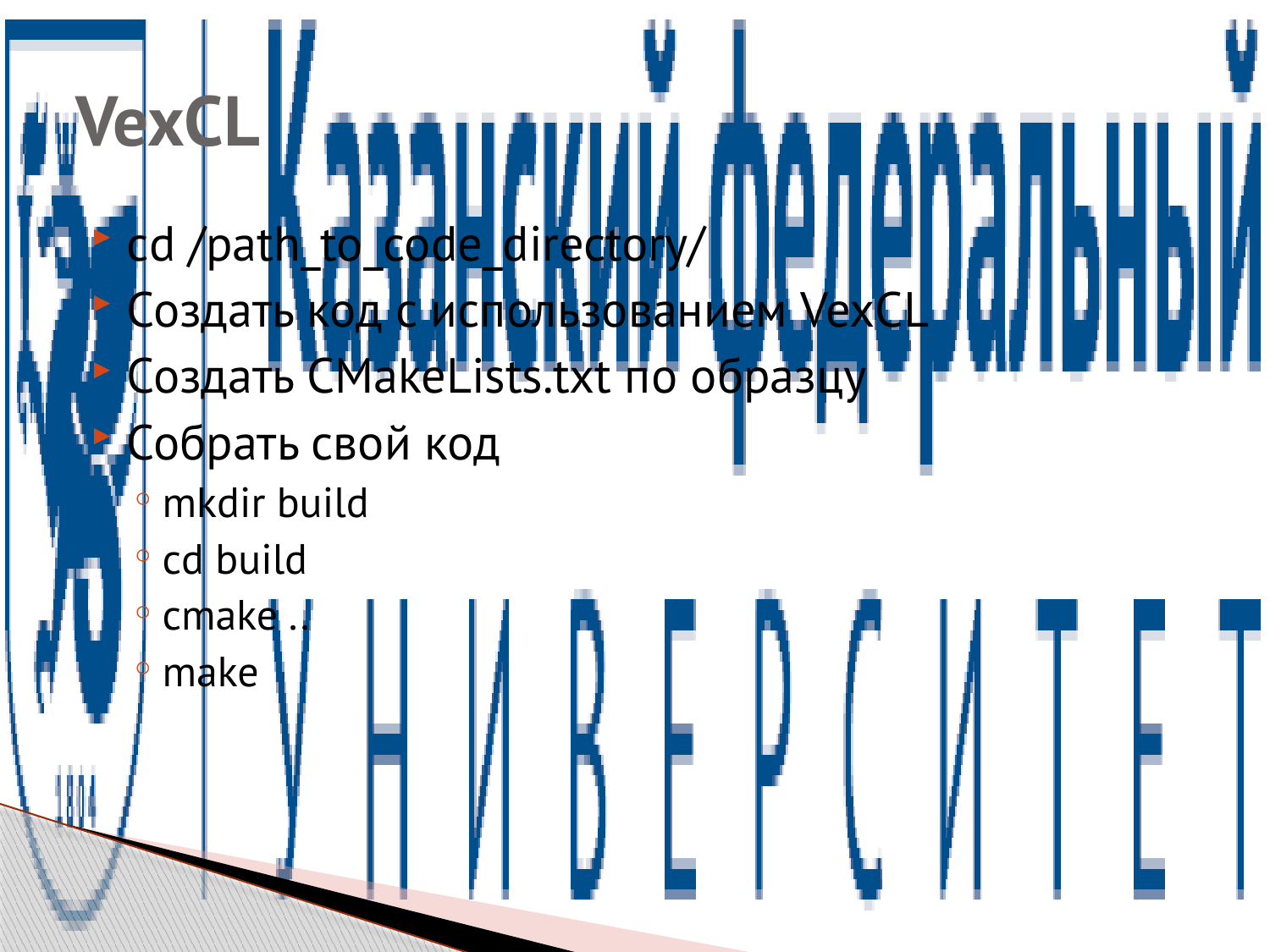

# VexCL
cd /path_to_code_directory/
Создать код с использованием VexCL
Создать CMakeLists.txt по образцу
Собрать свой код
mkdir build
cd build
cmake ..
make